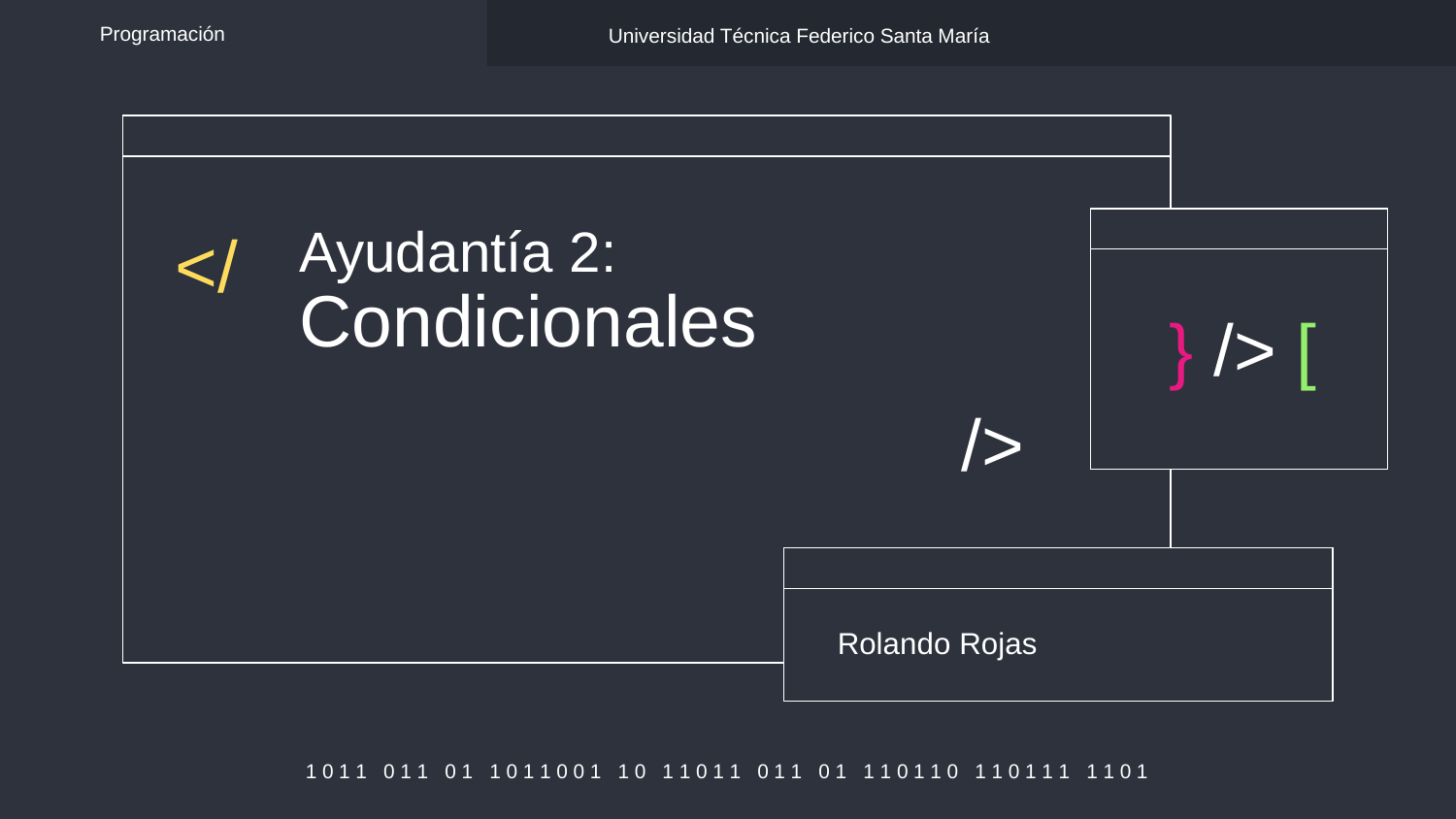

Programación
Universidad Técnica Federico Santa María

# Ayudantía 2: Condicionales

</
} /> [
/>

Rolando Rojas